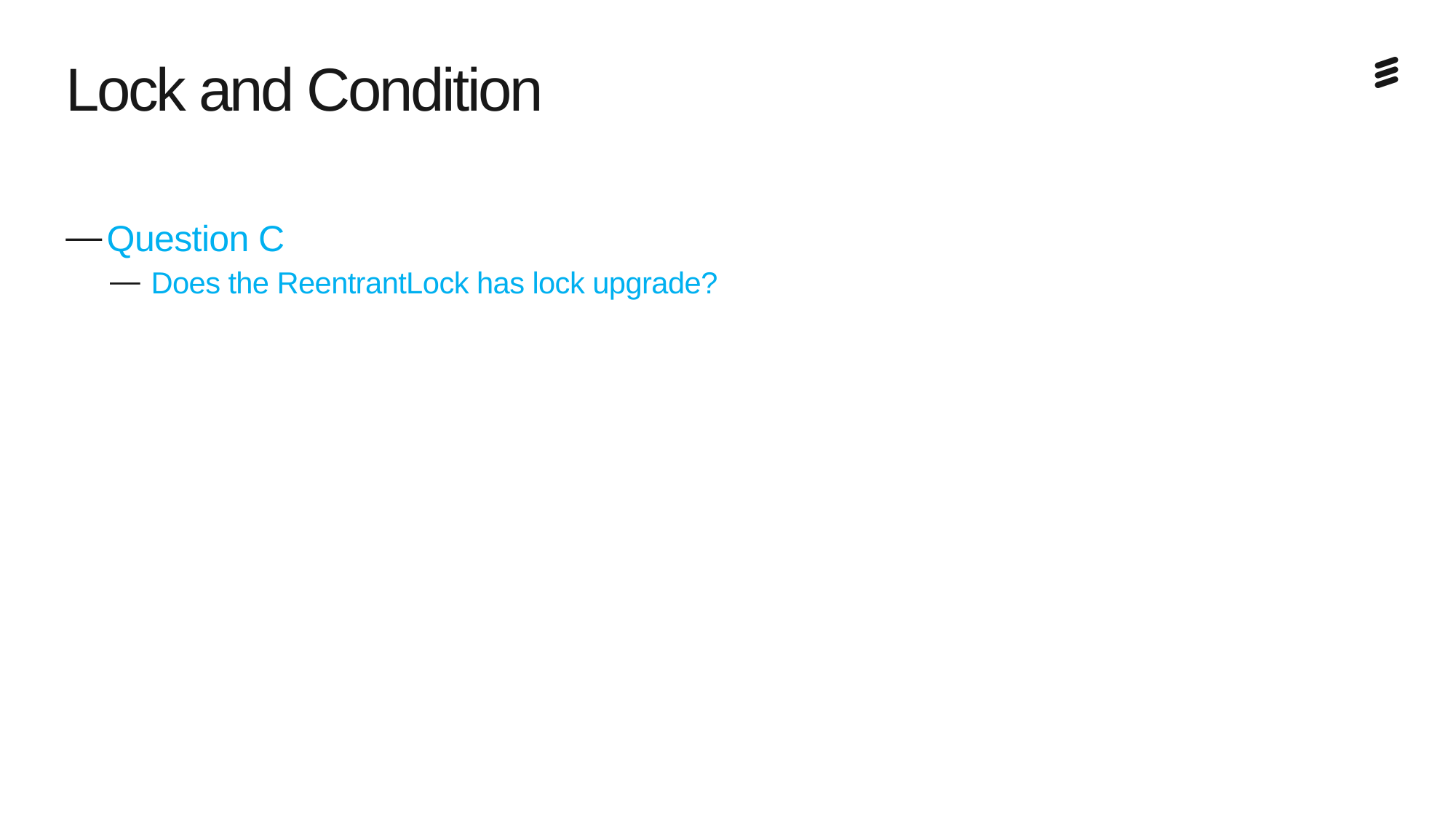

# Lock and Condition
Question C
Does the ReentrantLock has lock upgrade?